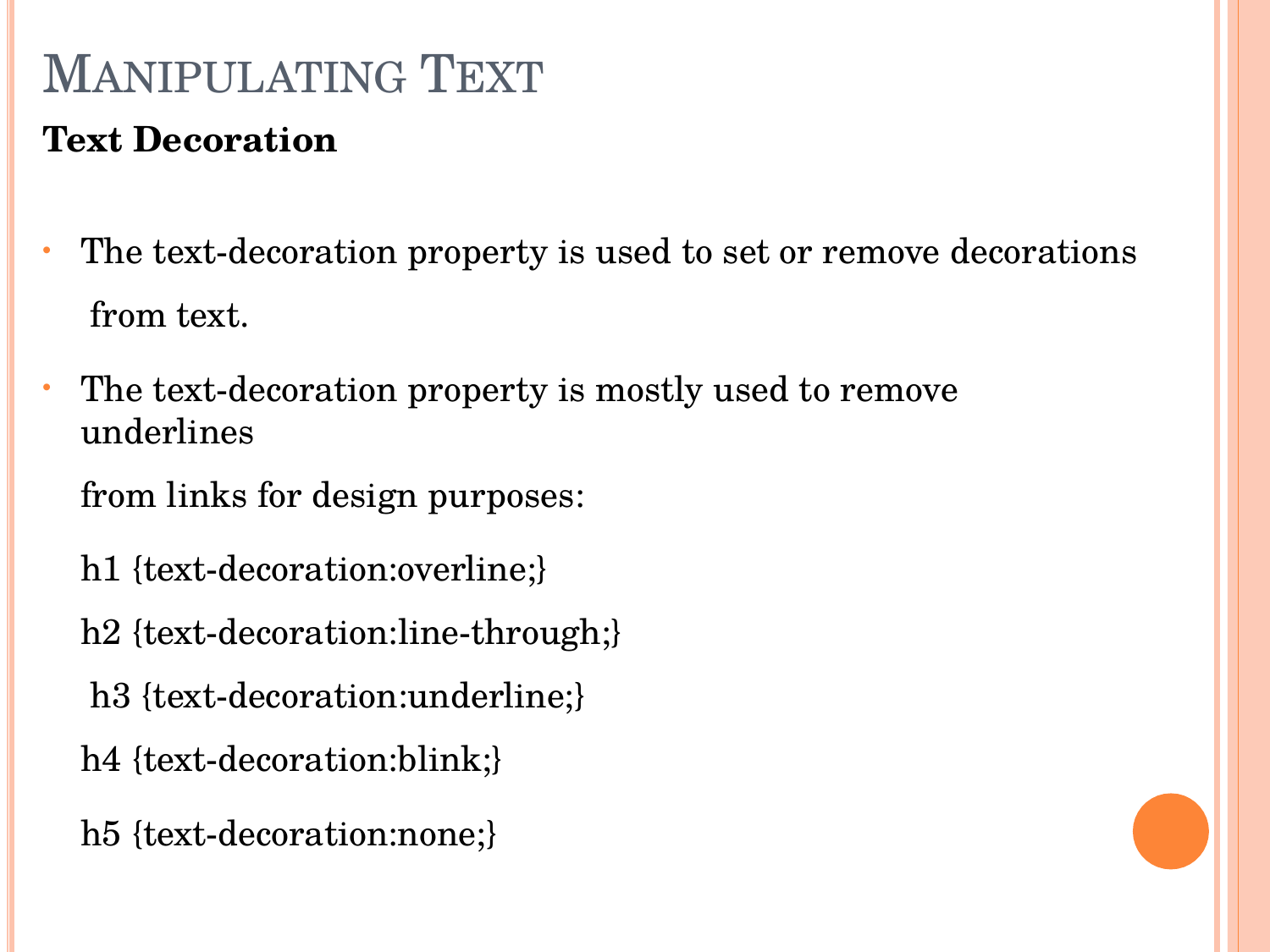

# MANIPULATING TEXT
Text Decoration

The text-decoration property is used to set or remove decorations  from text.
The text-decoration property is mostly used to remove underlines
from links for design purposes:
h1 {text-decoration:overline;}
h2 {text-decoration:line-through;}  h3 {text-decoration:underline;}  h4 {text-decoration:blink;}
h5 {text-decoration:none;}